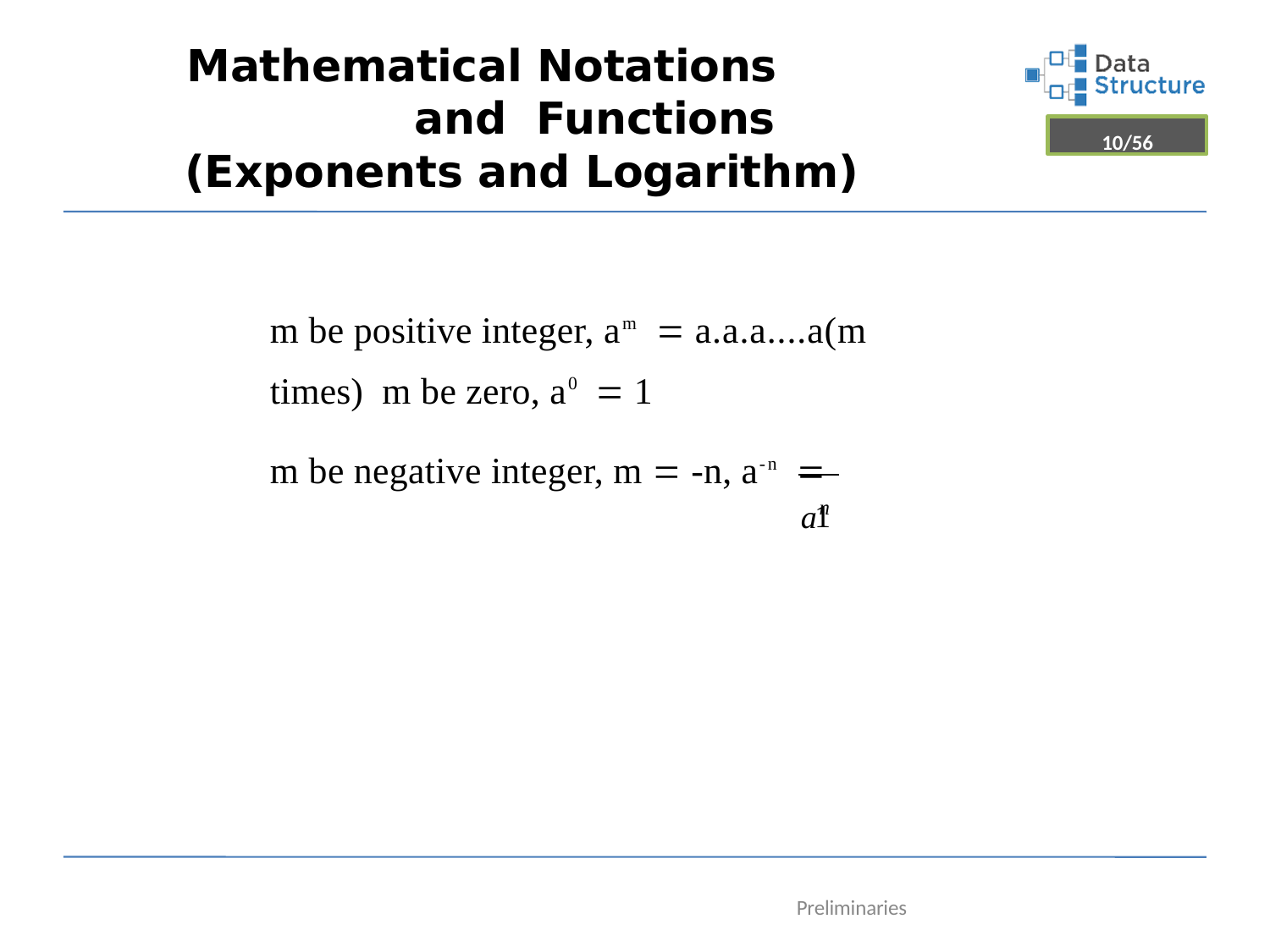

# Mathematical Notations and  Functions
(Exponents and Logarithm)
10/56
m be positive integer, am = a.a.a....a(m times)  m be zero, a0 = 1
m be negative integer, m = -n, a-n =	1
an

Preliminaries